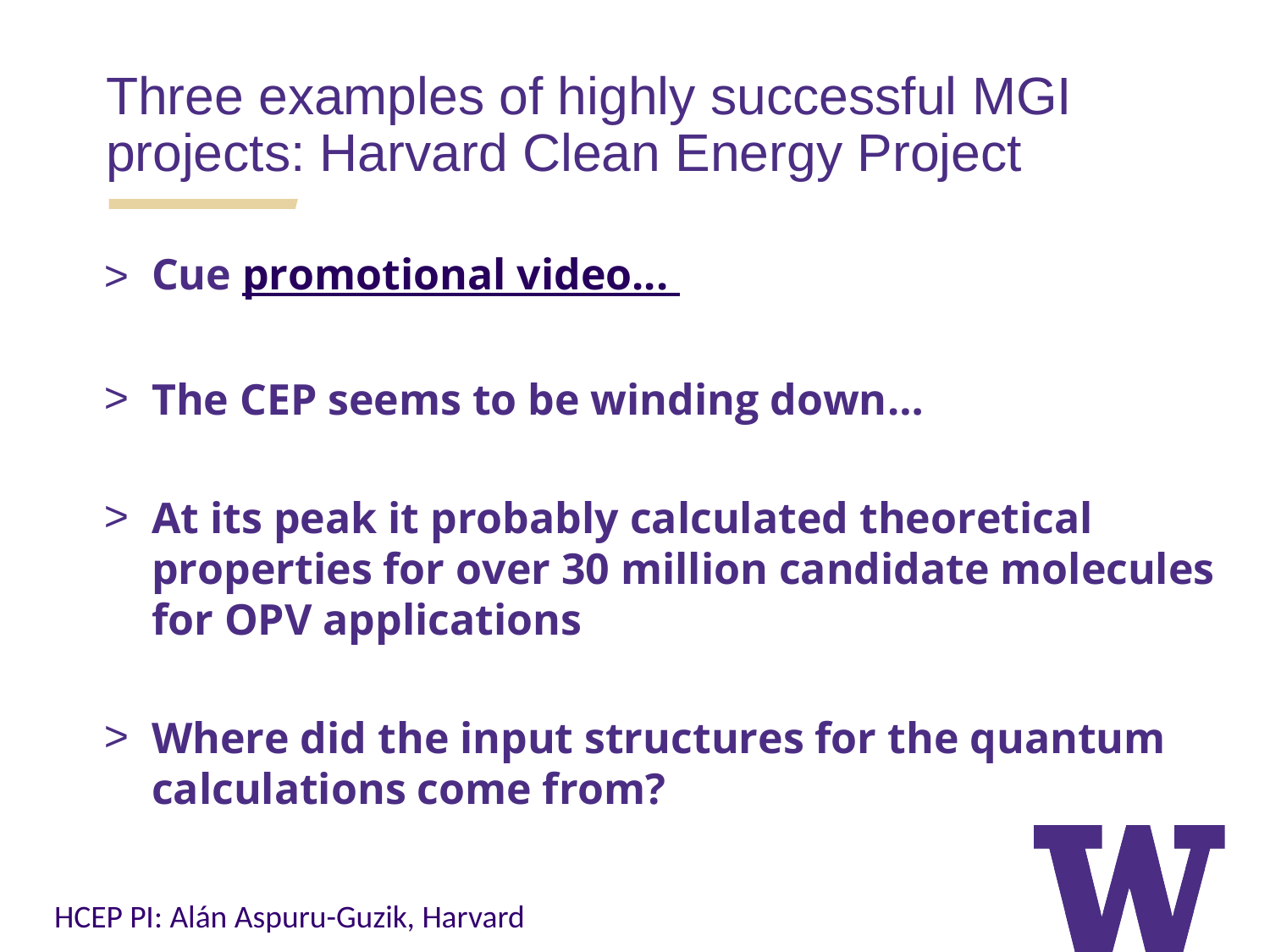

Three examples of highly successful MGI projects: Harvard Clean Energy Project
Cue promotional video...

The CEP seems to be winding down…

At its peak it probably calculated theoretical properties for over 30 million candidate molecules for OPV applications

Where did the input structures for the quantum calculations come from?

HCEP PI: Alán Aspuru-Guzik, Harvard